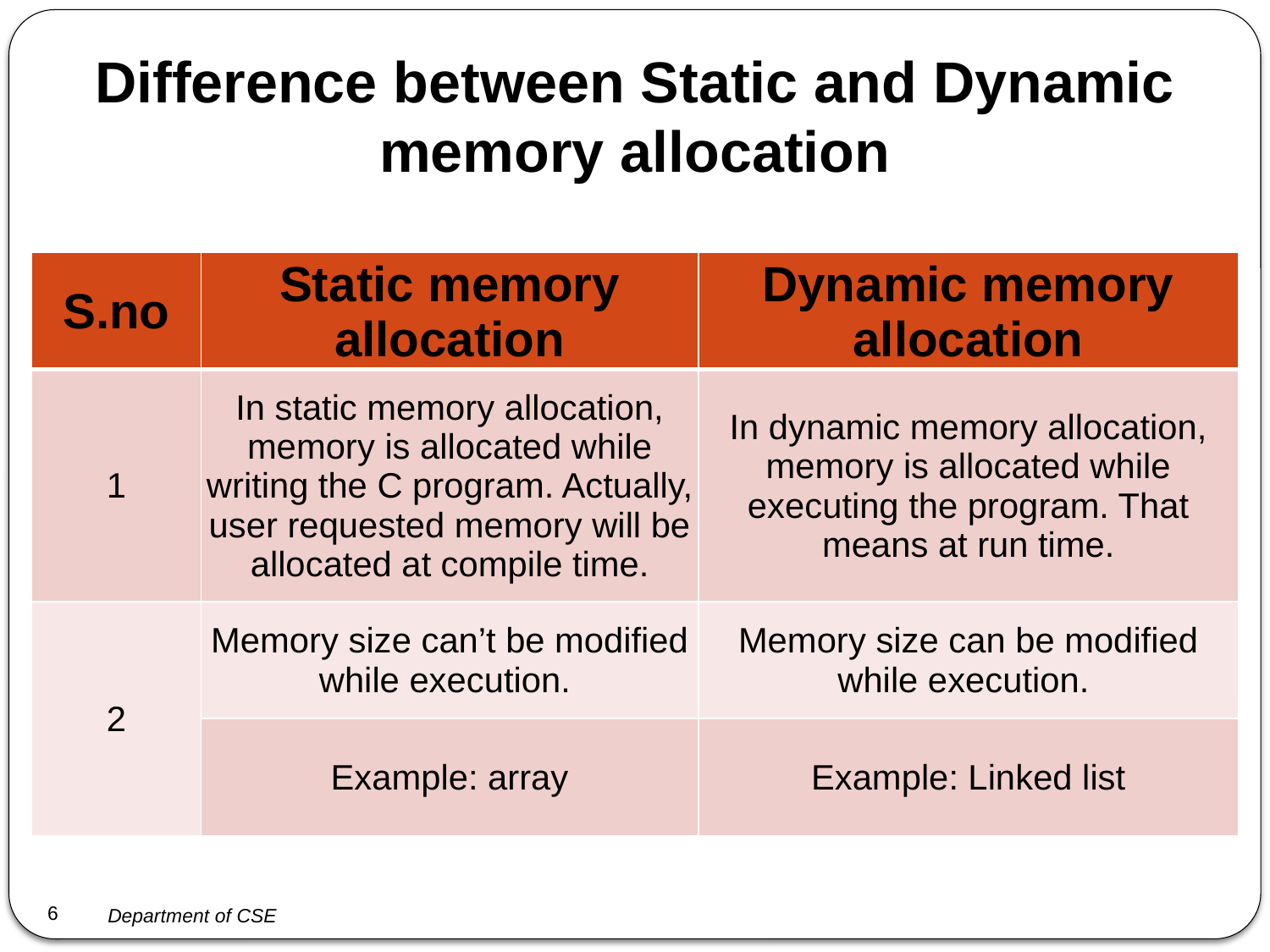

# Difference between Static and Dynamic memory allocation
| S.no | Static memory allocation | Dynamic memory allocation |
| --- | --- | --- |
| 1 | In static memory allocation, memory is allocated while writing the C program. Actually, user requested memory will be allocated at compile time. | In dynamic memory allocation, memory is allocated while executing the program. That means at run time. |
| 2 | Memory size can’t be modified while execution. | Memory size can be modified while execution. |
|  | Example: array | Example: Linked list |
6
Department of CSE